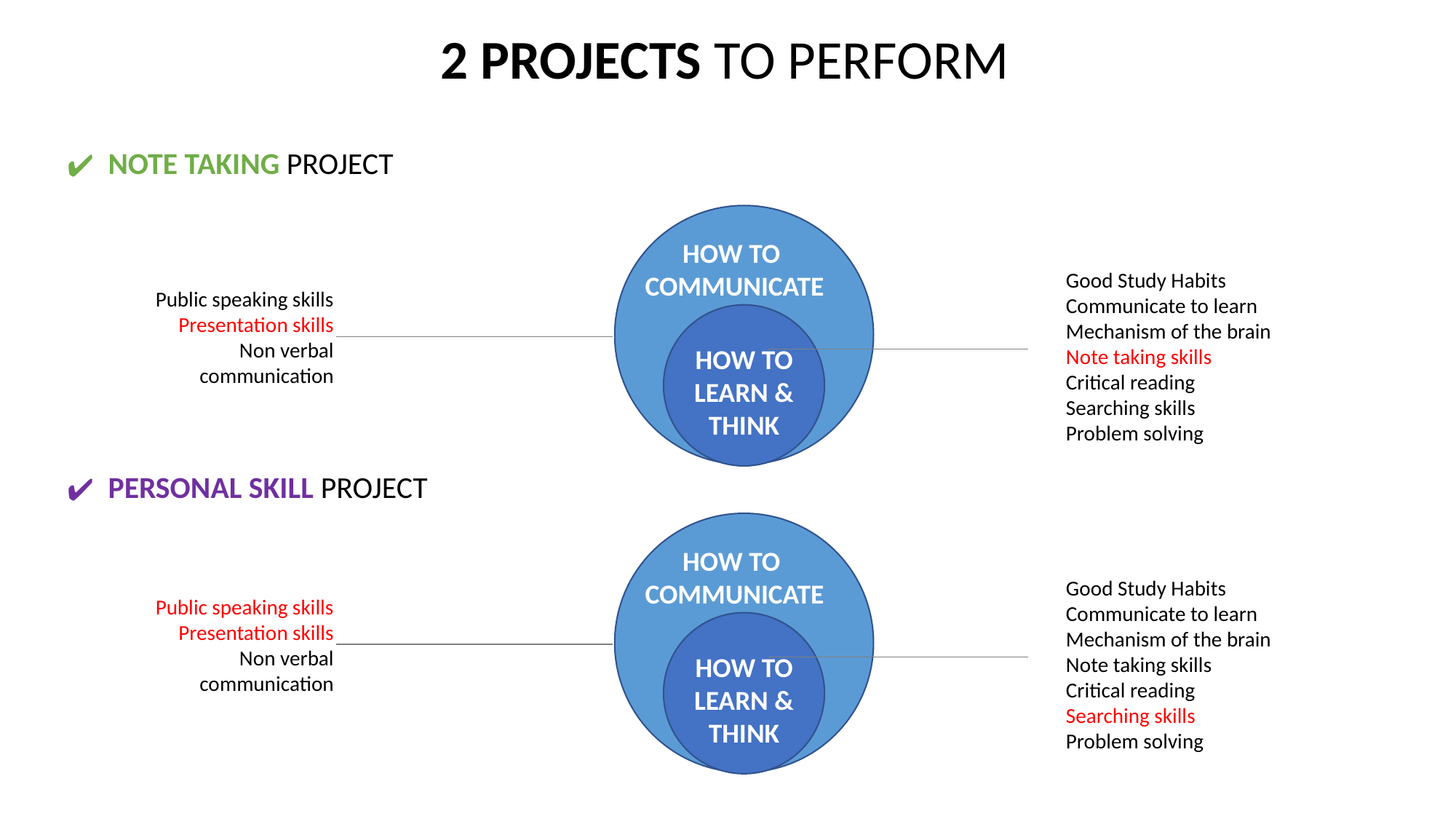

2 PROJECTS TO PERFORM
NOTE TAKING PROJECT

HOW TO  COMMUNICATE
Good Study Habits
Communicate to learn
Mechanism of the brain
Note taking skills
Critical reading
Searching skills
Problem solving
Public speaking skills
Presentation skills
Non verbal communication

HOW TO LEARN & THINK
PERSONAL SKILL PROJECT

HOW TO  COMMUNICATE
Good Study Habits
Communicate to learn
Mechanism of the brain
Note taking skills
Critical reading
Searching skills
Problem solving
Public speaking skills
Presentation skills
Non verbal communication

HOW TO LEARN & THINK